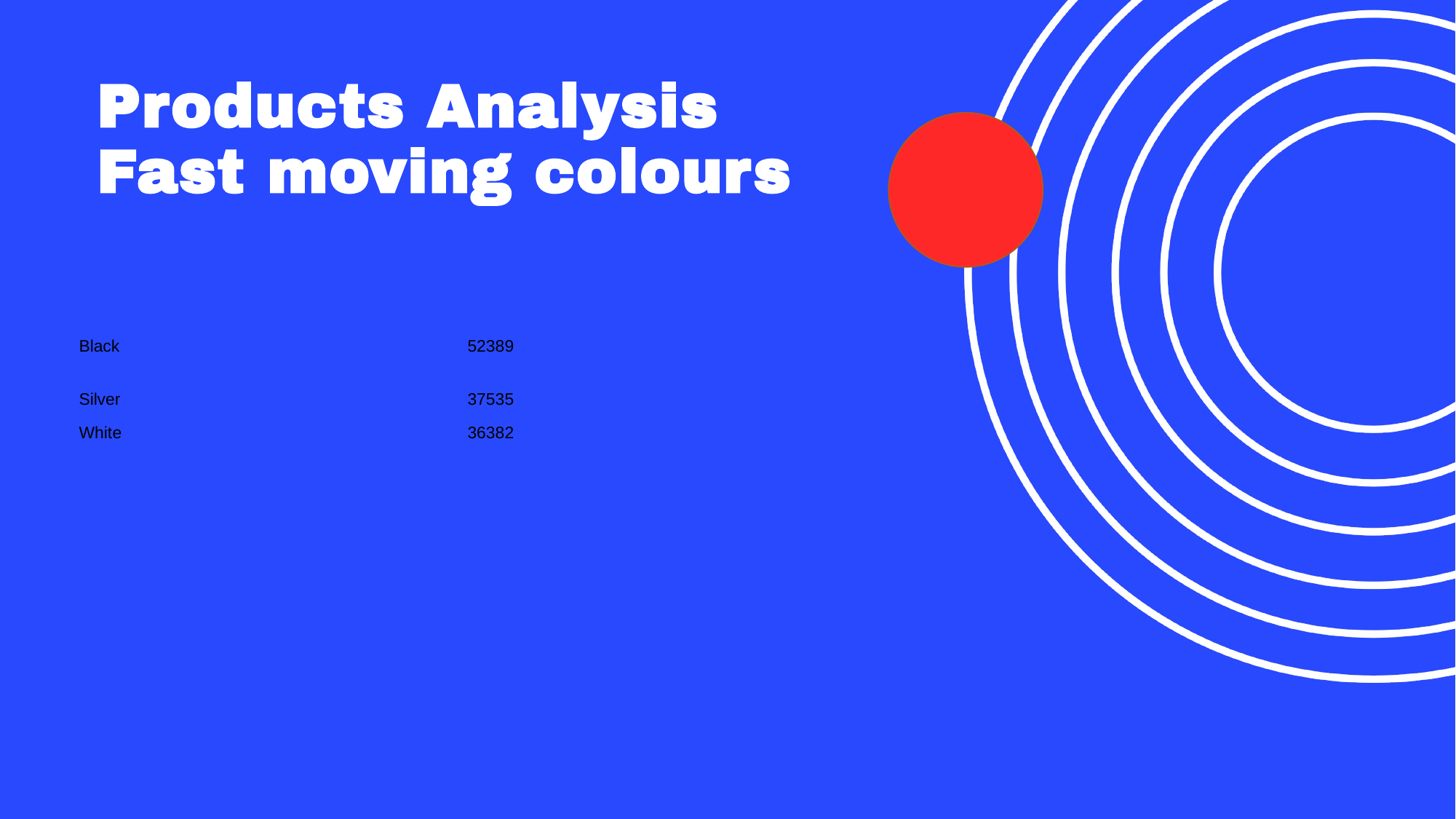

# Products Analysis Fast moving colours
| Black | 52389 |
| --- | --- |
| Silver | 37535 |
| White | 36382 |